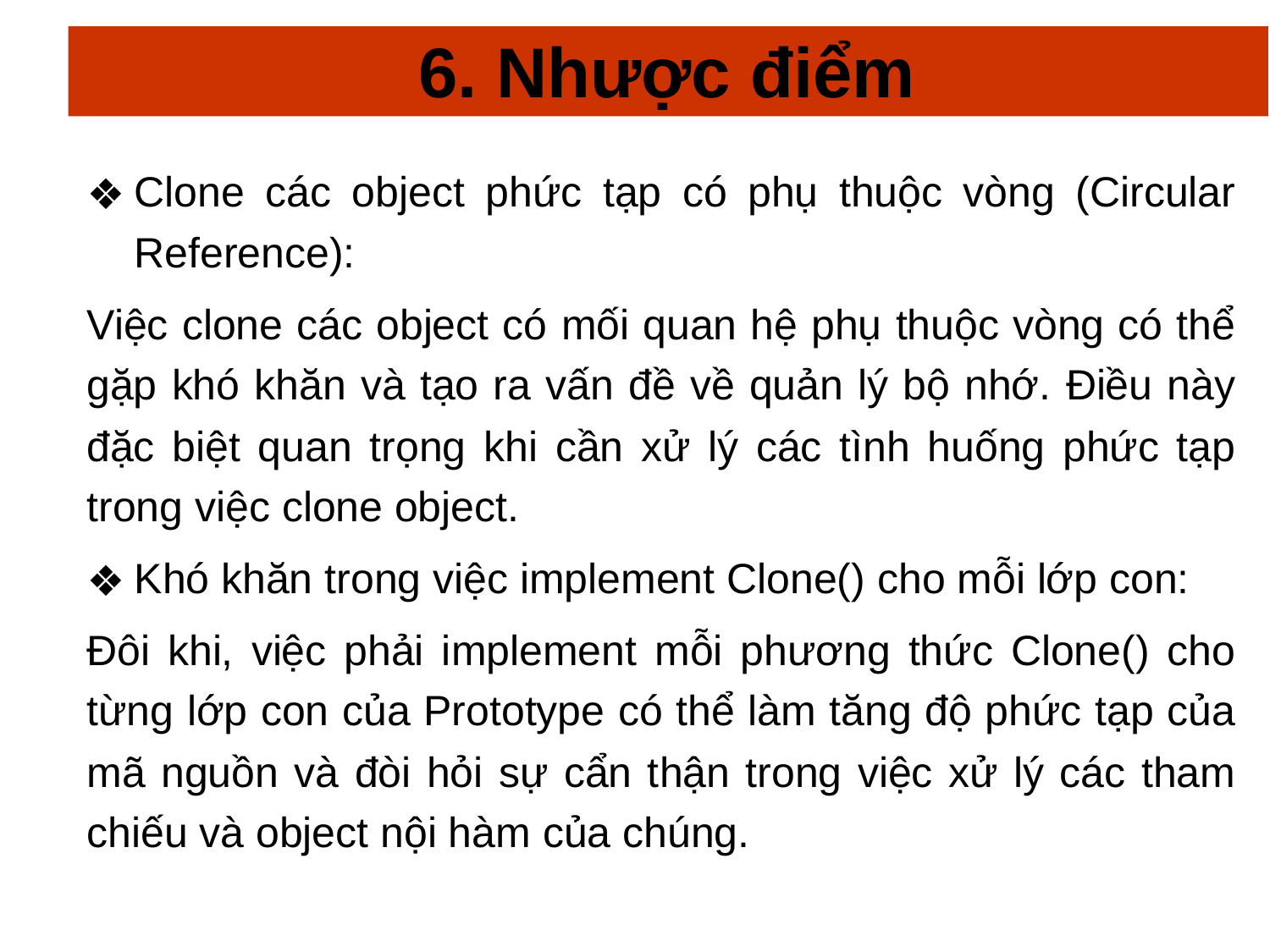

# 6. Nhược điểm
Clone các object phức tạp có phụ thuộc vòng (Circular Reference):
Việc clone các object có mối quan hệ phụ thuộc vòng có thể gặp khó khăn và tạo ra vấn đề về quản lý bộ nhớ. Điều này đặc biệt quan trọng khi cần xử lý các tình huống phức tạp trong việc clone object.
Khó khăn trong việc implement Clone() cho mỗi lớp con:
Đôi khi, việc phải implement mỗi phương thức Clone() cho từng lớp con của Prototype có thể làm tăng độ phức tạp của mã nguồn và đòi hỏi sự cẩn thận trong việc xử lý các tham chiếu và object nội hàm của chúng.